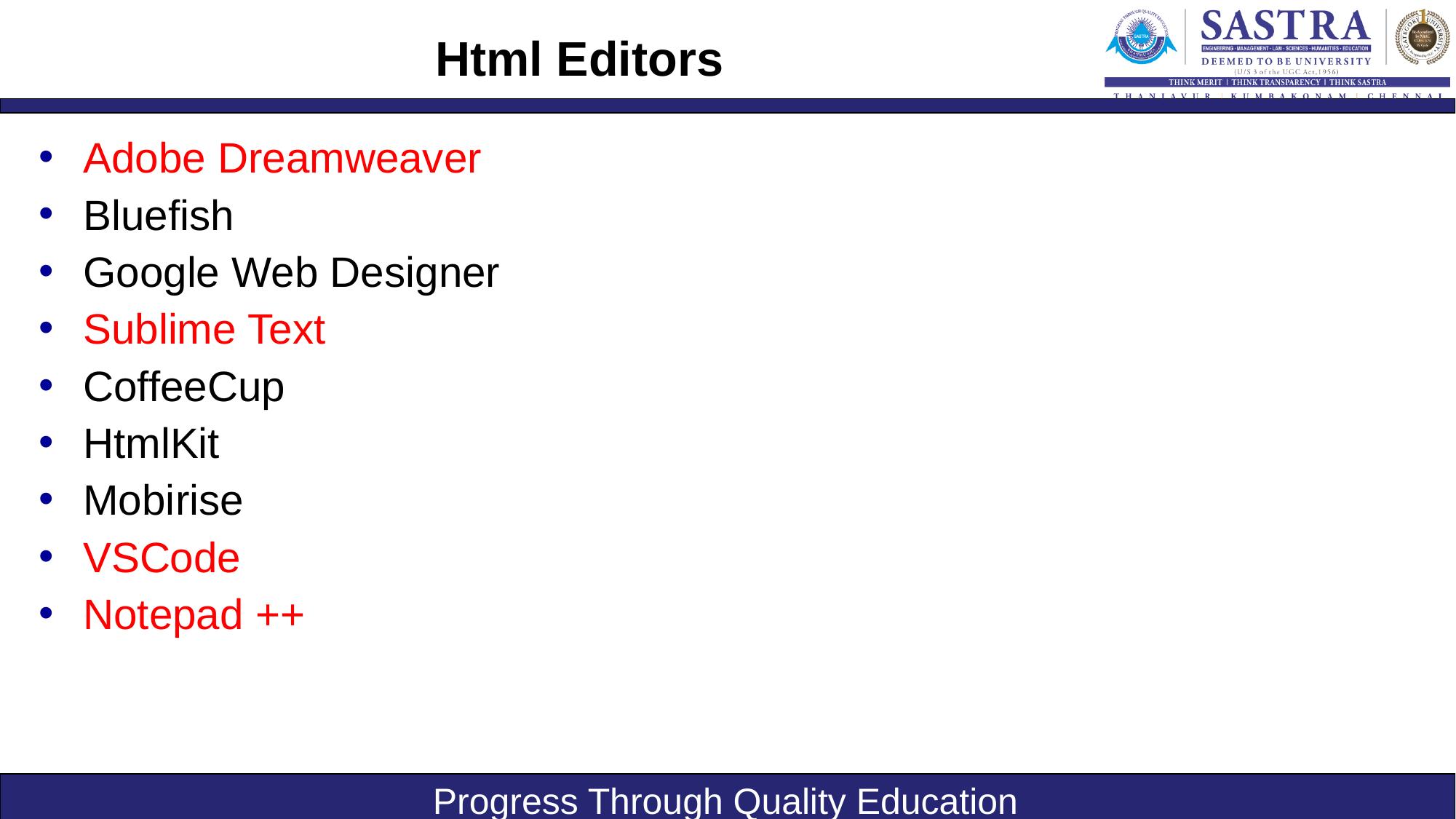

# Html Editors
Adobe Dreamweaver
Bluefish
Google Web Designer
Sublime Text
CoffeeCup
HtmlKit
Mobirise
VSCode
Notepad ++